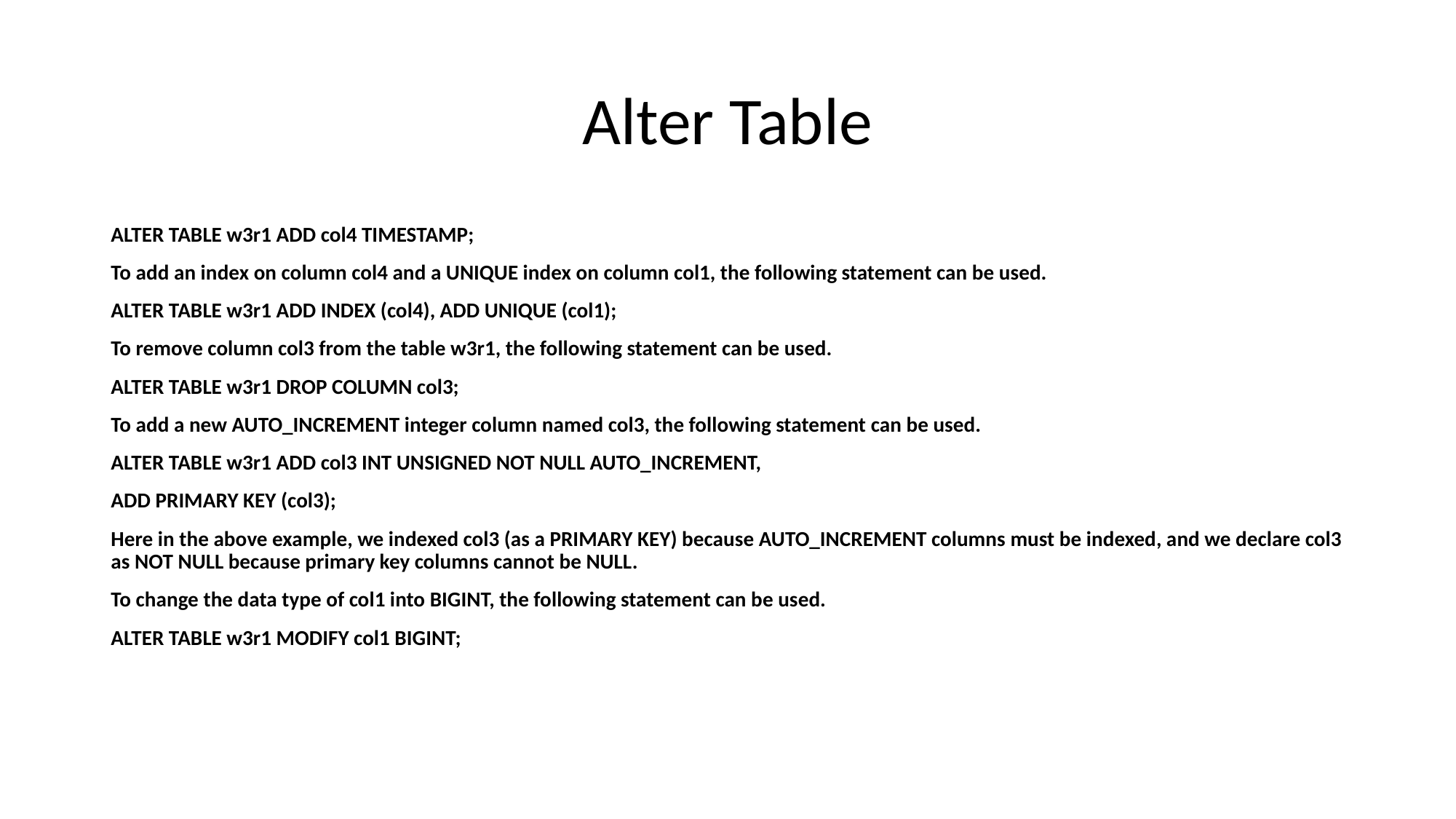

# Alter Table
ALTER TABLE w3r1 ADD col4 TIMESTAMP;
To add an index on column col4 and a UNIQUE index on column col1, the following statement can be used.
ALTER TABLE w3r1 ADD INDEX (col4), ADD UNIQUE (col1);
To remove column col3 from the table w3r1, the following statement can be used.
ALTER TABLE w3r1 DROP COLUMN col3;
To add a new AUTO_INCREMENT integer column named col3, the following statement can be used.
ALTER TABLE w3r1 ADD col3 INT UNSIGNED NOT NULL AUTO_INCREMENT,
ADD PRIMARY KEY (col3);
Here in the above example, we indexed col3 (as a PRIMARY KEY) because AUTO_INCREMENT columns must be indexed, and we declare col3 as NOT NULL because primary key columns cannot be NULL.
To change the data type of col1 into BIGINT, the following statement can be used.
ALTER TABLE w3r1 MODIFY col1 BIGINT;